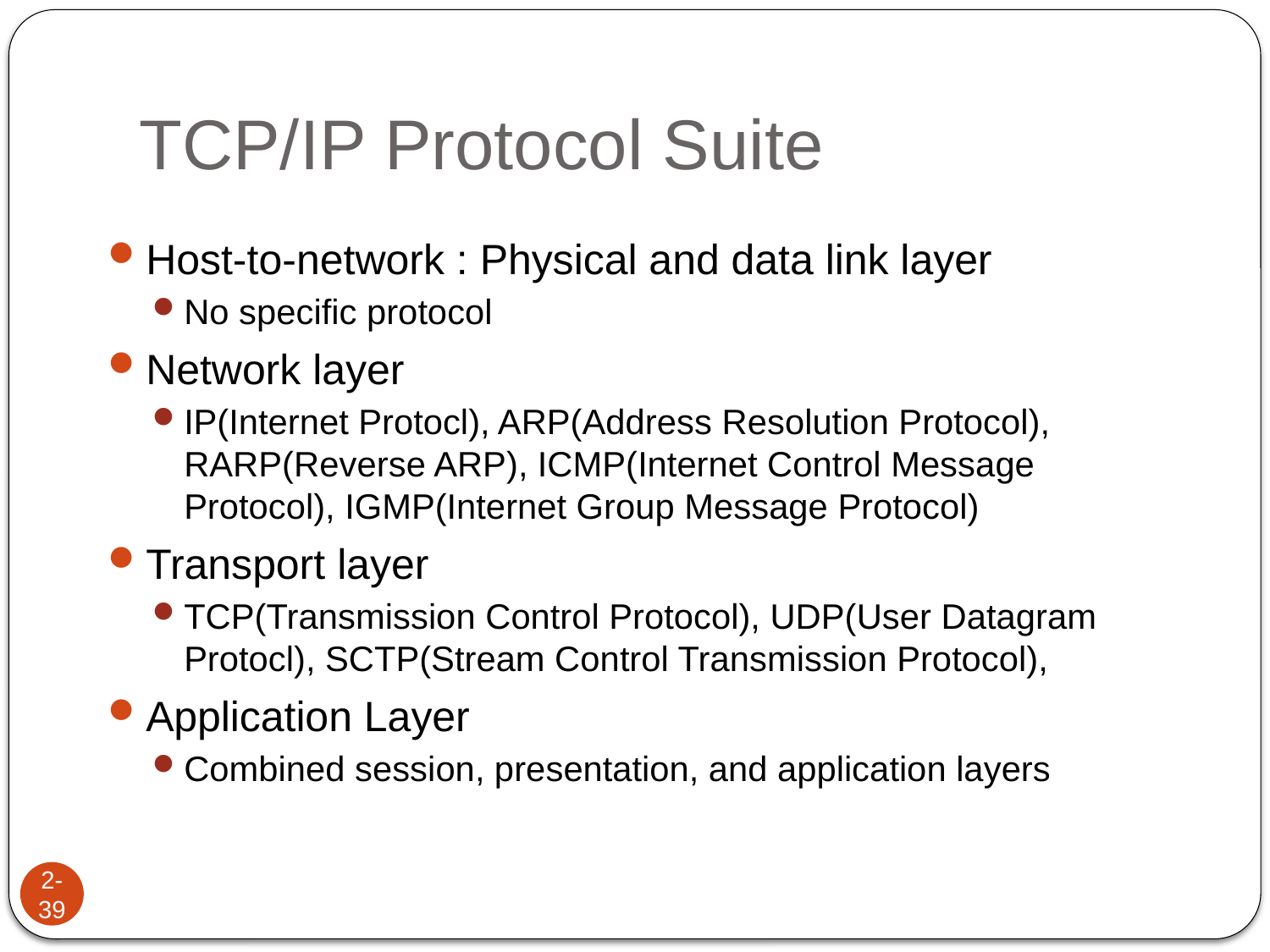

# TCP/IP Protocol Suite
Host-to-network : Physical and data link layer
No specific protocol
Network layer
IP(Internet Protocl), ARP(Address Resolution Protocol), RARP(Reverse ARP), ICMP(Internet Control Message Protocol), IGMP(Internet Group Message Protocol)
Transport layer
TCP(Transmission Control Protocol), UDP(User Datagram Protocl), SCTP(Stream Control Transmission Protocol),
Application Layer
Combined session, presentation, and application layers
2-39